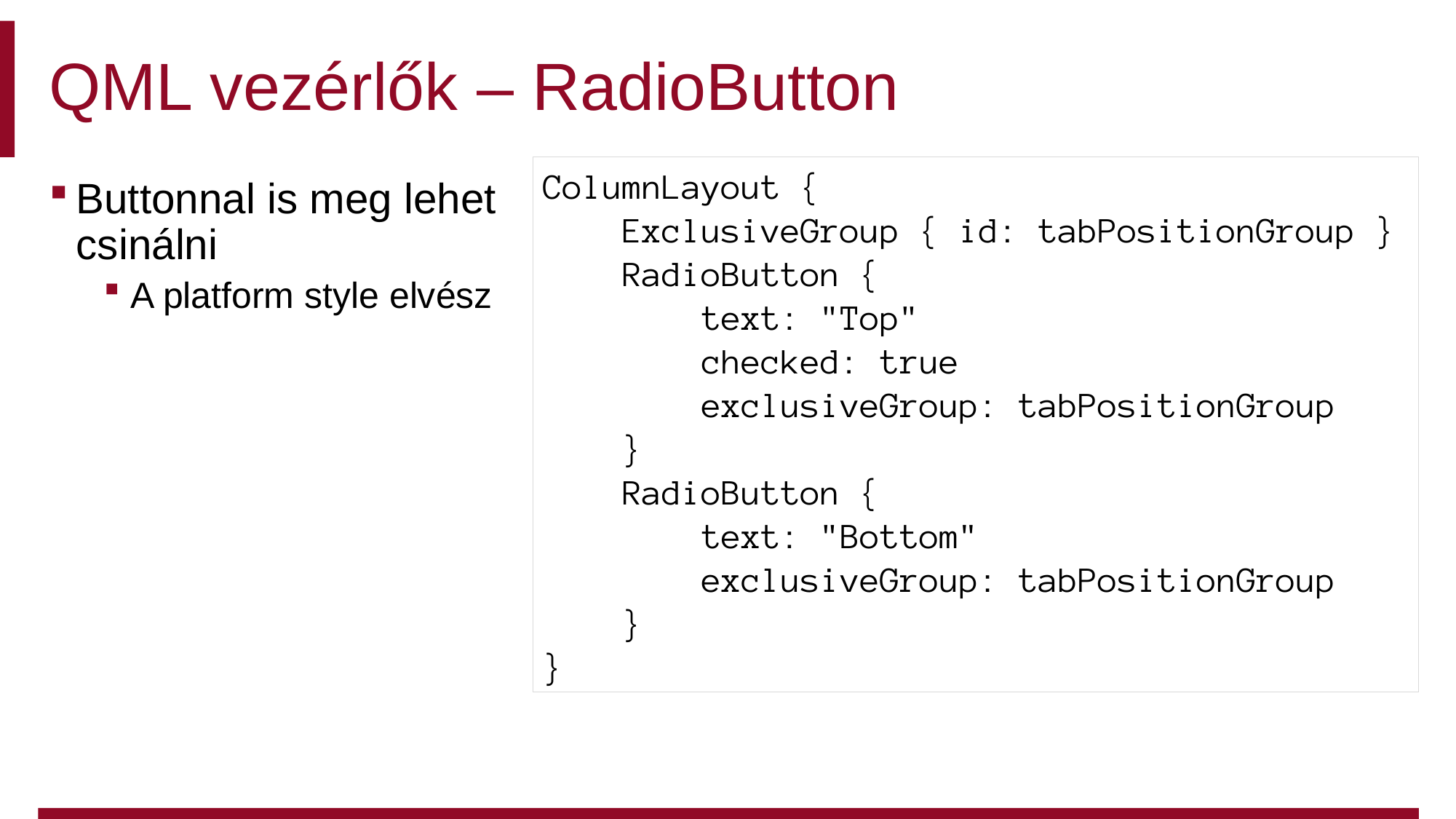

# QML vezérlők – RadioButton
ColumnLayout {
    ExclusiveGroup { id: tabPositionGroup }
    RadioButton {
        text: "Top"
        checked: true
        exclusiveGroup: tabPositionGroup
    }
    RadioButton {
        text: "Bottom"
        exclusiveGroup: tabPositionGroup
    }
}
Buttonnal is meg lehet csinálni
A platform style elvész